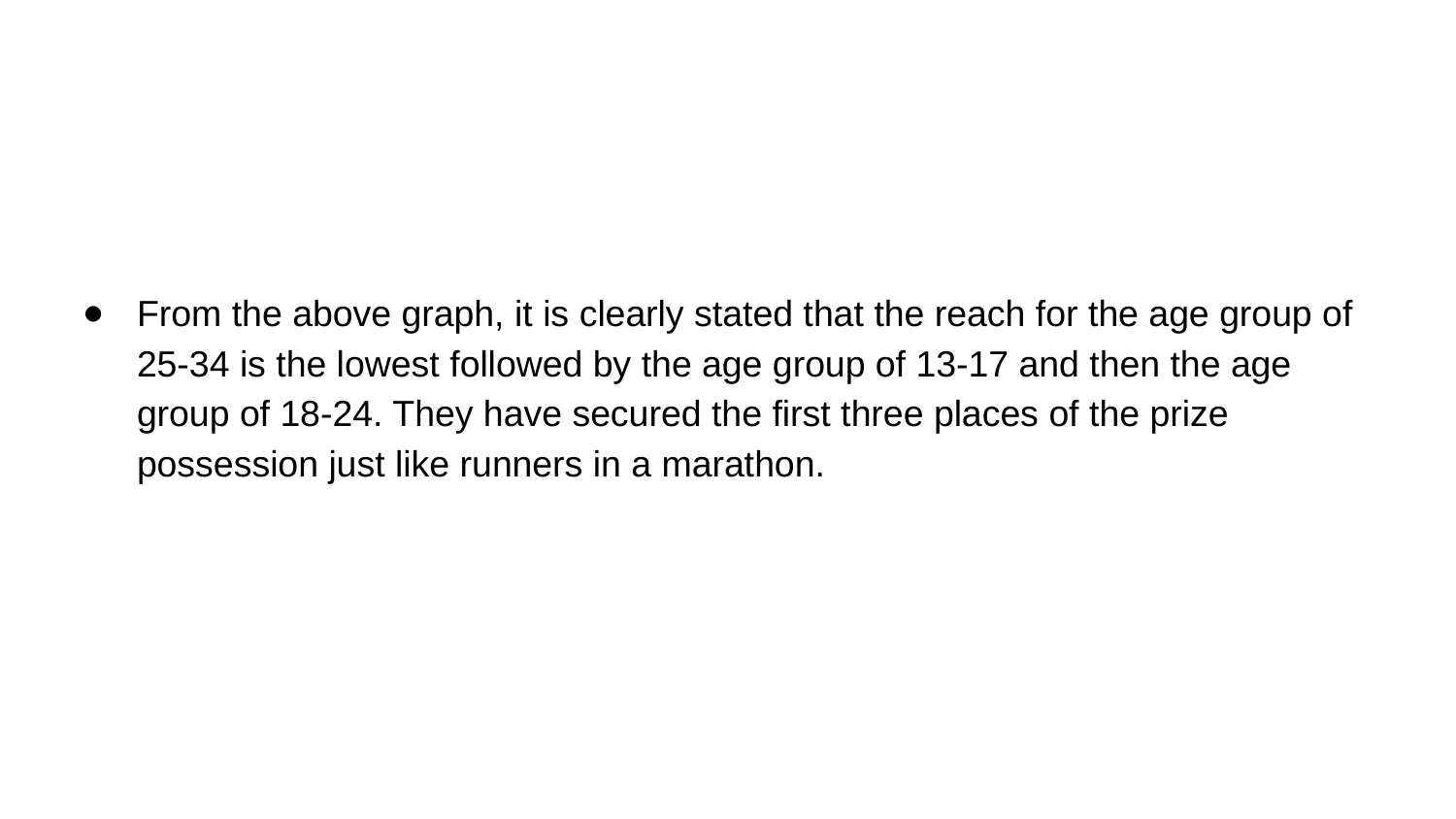

From the above graph, it is clearly stated that the reach for the age group of 25-34 is the lowest followed by the age group of 13-17 and then the age group of 18-24. They have secured the first three places of the prize possession just like runners in a marathon.